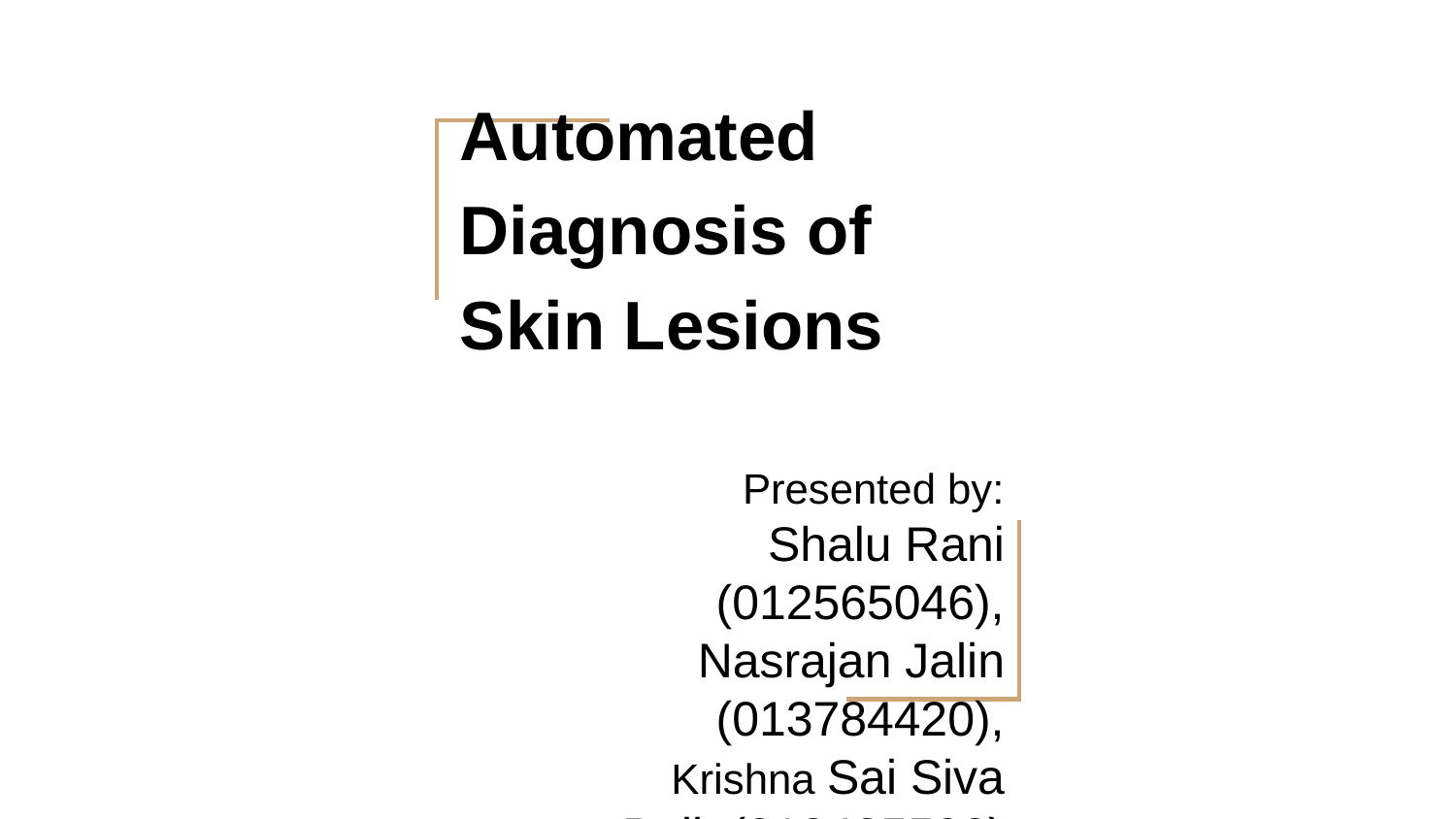

# Automated Diagnosis of Skin Lesions
Presented by:
Shalu Rani (012565046),
Nasrajan Jalin (013784420),
Krishna Sai Siva Bojja(012435592)